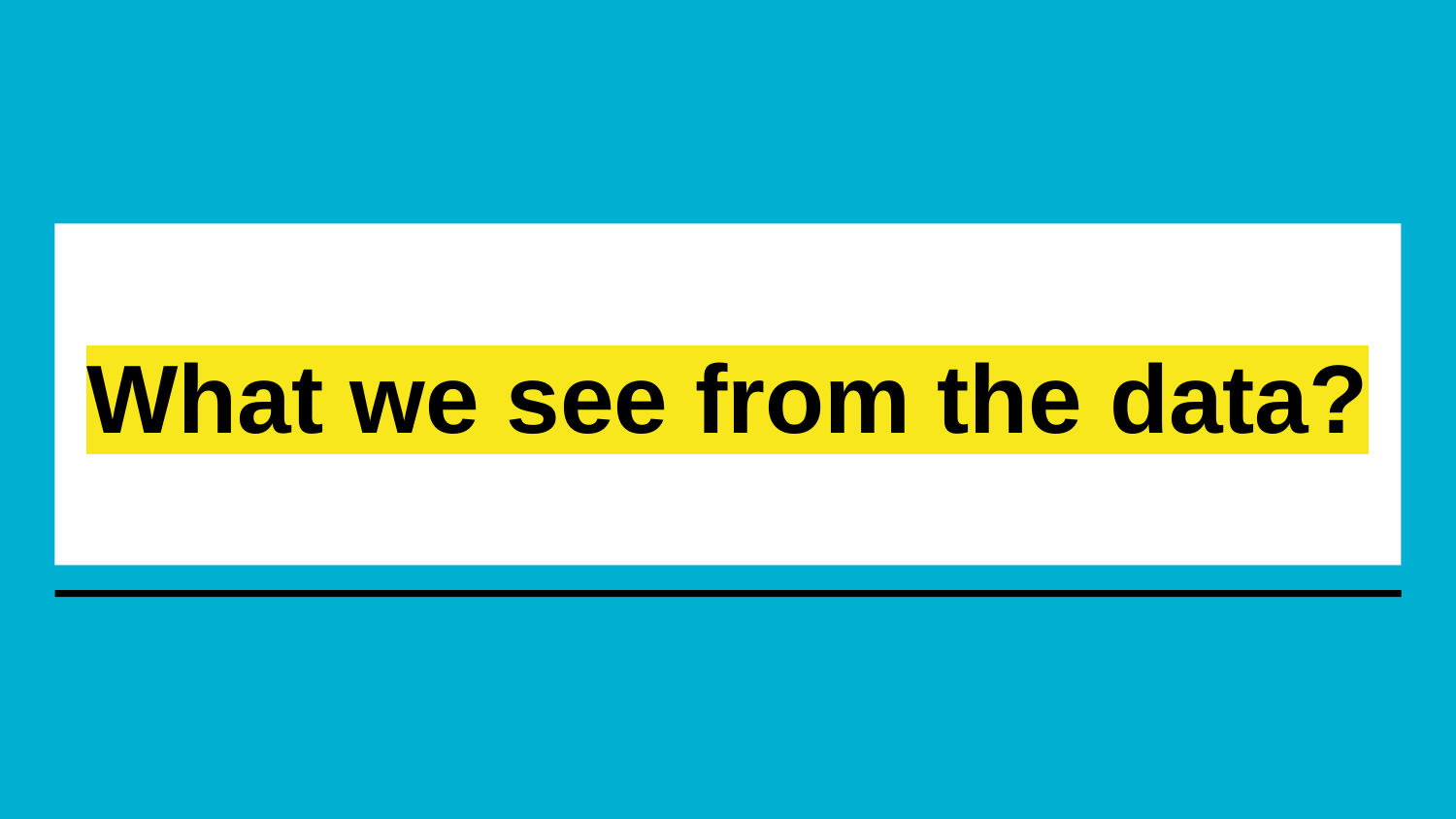

# What we see from the data?